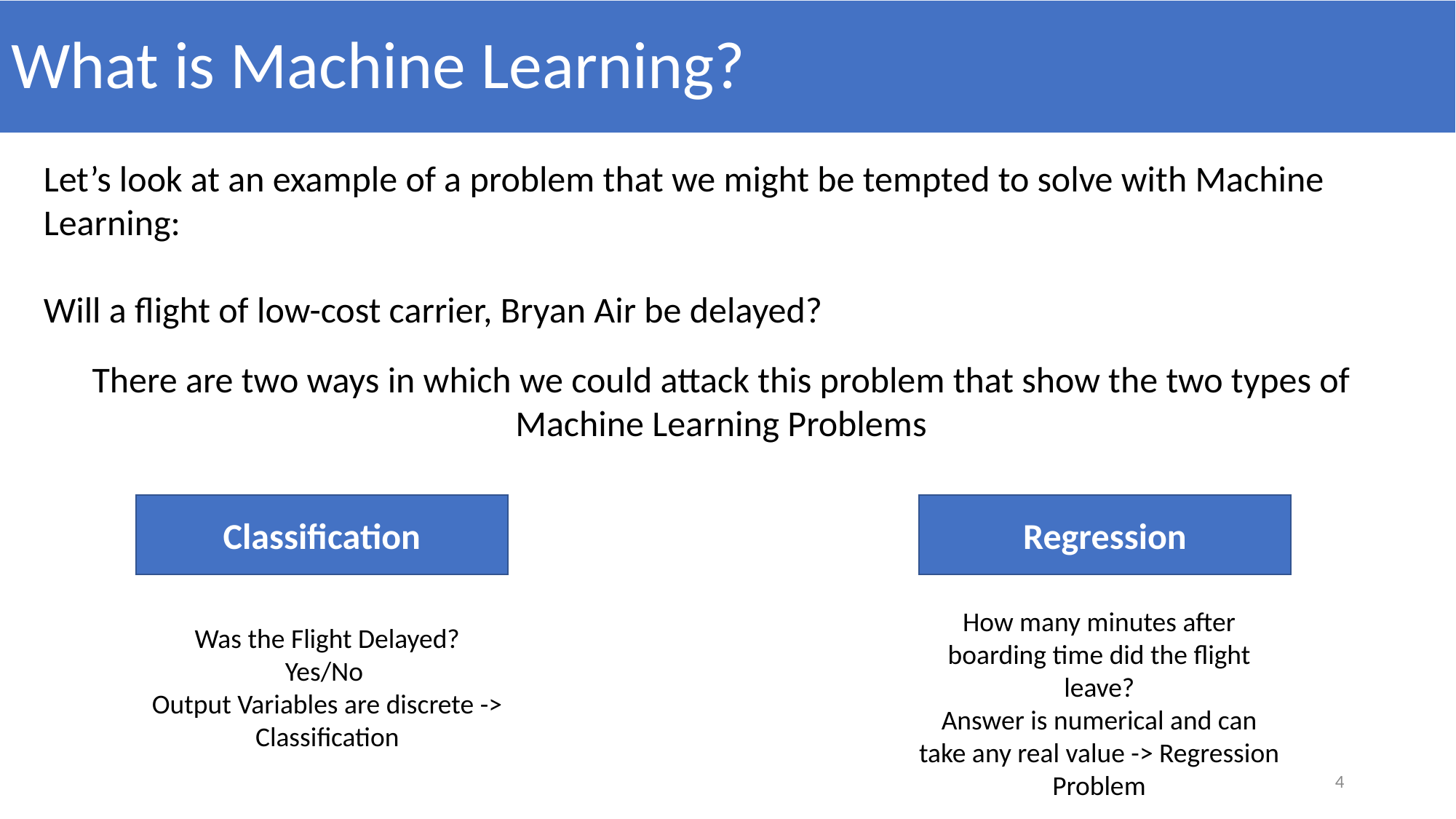

# What is Machine Learning?
Let’s look at an example of a problem that we might be tempted to solve with Machine Learning:
Will a flight of low-cost carrier, Bryan Air be delayed?
There are two ways in which we could attack this problem that show the two types of Machine Learning Problems
Classification
Regression
How many minutes after boarding time did the flight leave?
Answer is numerical and can take any real value -> Regression Problem
Was the Flight Delayed?
Yes/No
Output Variables are discrete -> Classification
4